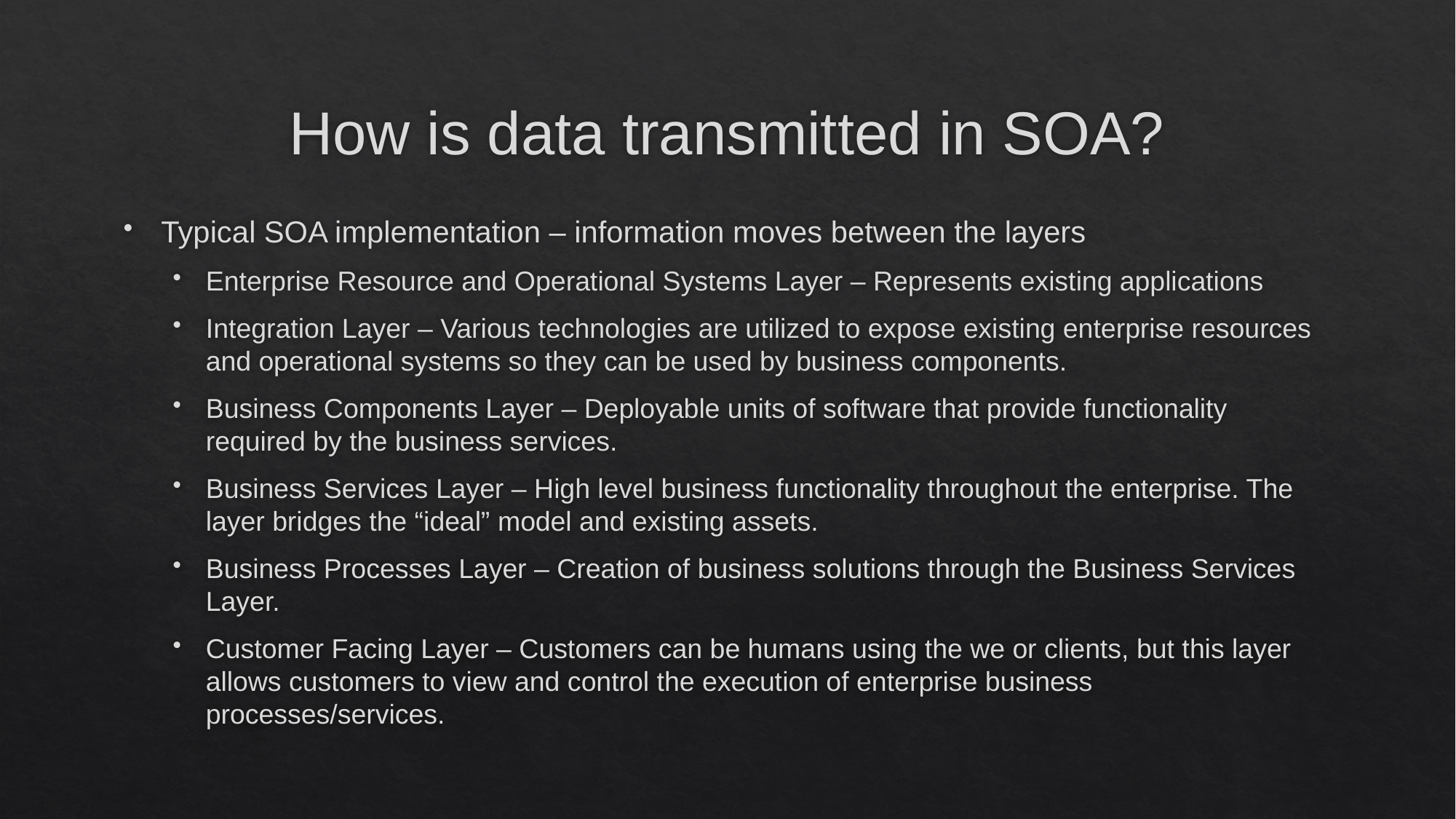

# How is data transmitted in SOA?
Typical SOA implementation – information moves between the layers
Enterprise Resource and Operational Systems Layer – Represents existing applications
Integration Layer – Various technologies are utilized to expose existing enterprise resources and operational systems so they can be used by business components.
Business Components Layer – Deployable units of software that provide functionality required by the business services.
Business Services Layer – High level business functionality throughout the enterprise. The layer bridges the “ideal” model and existing assets.
Business Processes Layer – Creation of business solutions through the Business Services Layer.
Customer Facing Layer – Customers can be humans using the we or clients, but this layer allows customers to view and control the execution of enterprise business processes/services.